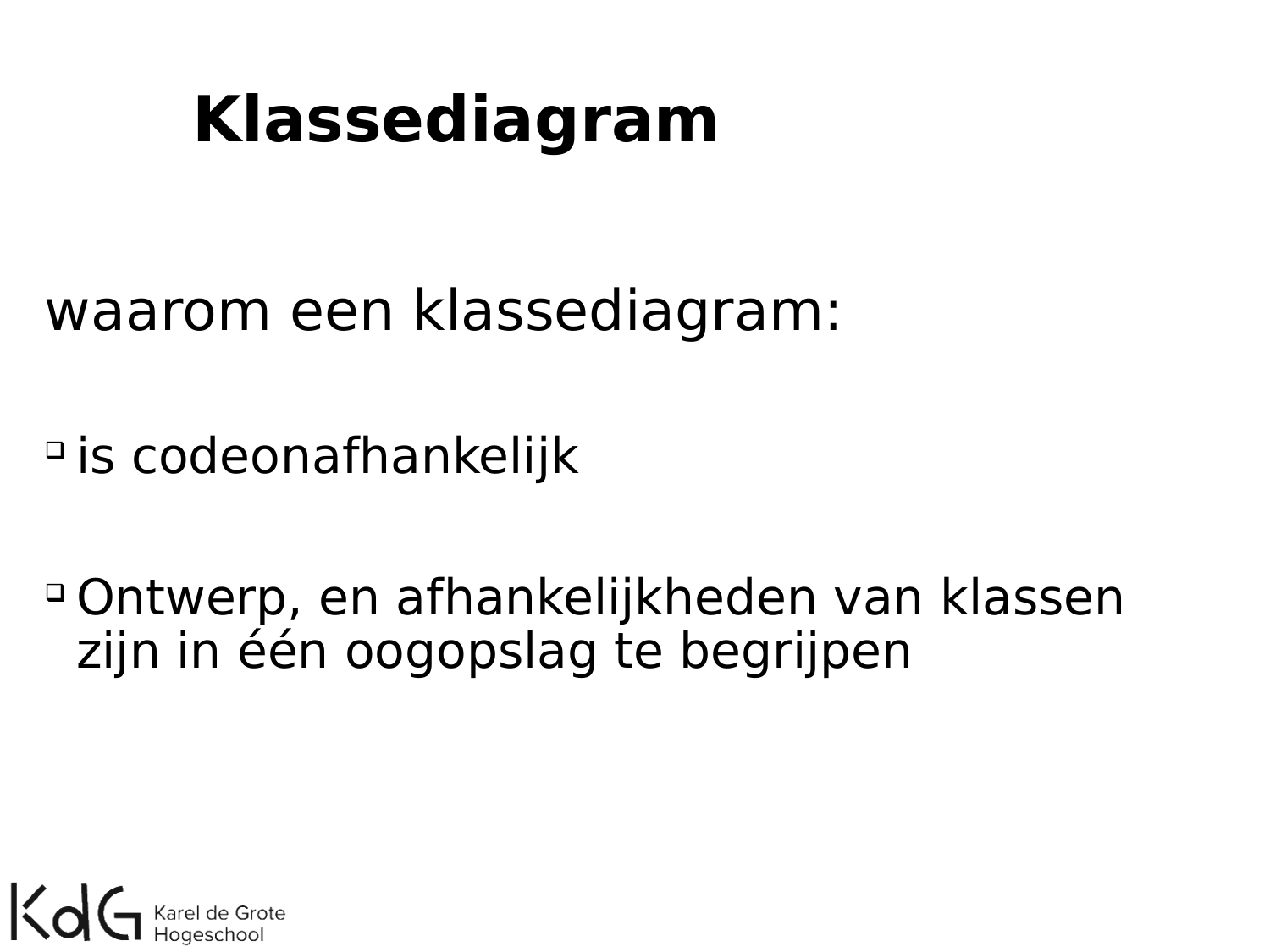

# Klassediagram
waarom een klassediagram:

is codeonafhankelijk

Ontwerp, en afhankelijkheden van klassen zijn in één oogopslag te begrijpen